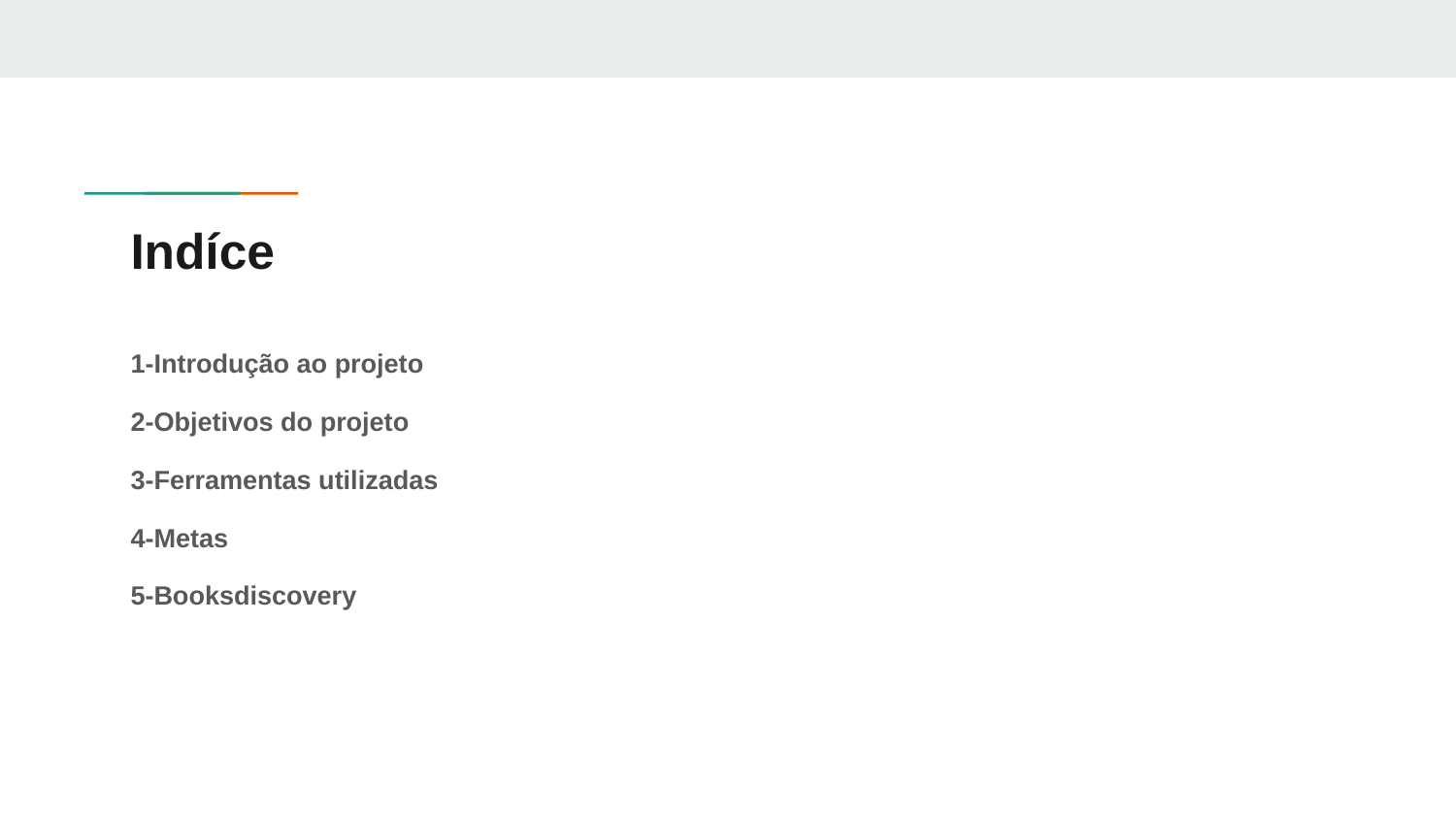

# Indíce
1-Introdução ao projeto
2-Objetivos do projeto
3-Ferramentas utilizadas
4-Metas
5-Booksdiscovery